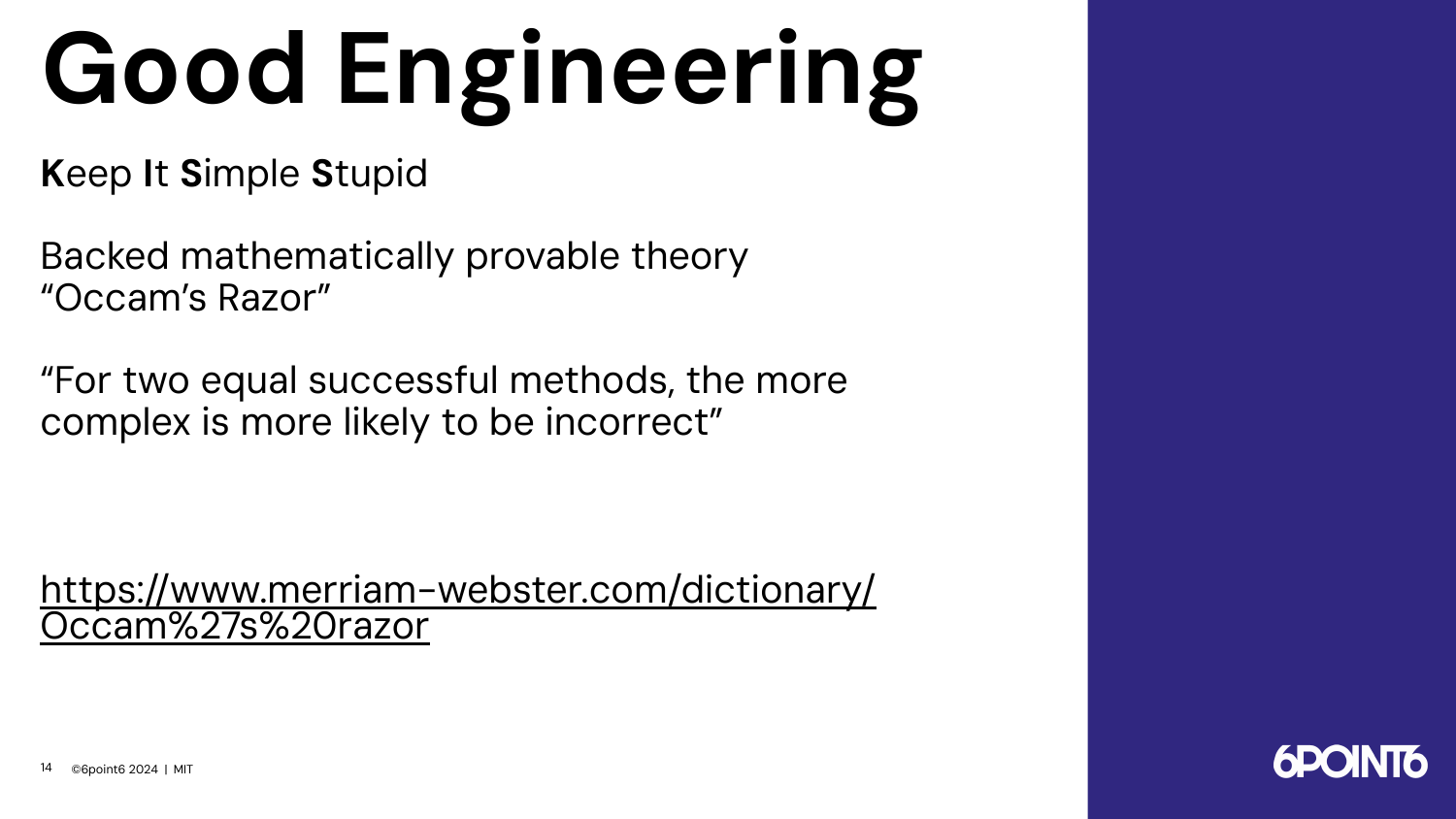

# Good Engineering

Keep It Simple Stupid
Backed mathematically provable theory “Occam’s Razor”
“For two equal successful methods, the more complex is more likely to be incorrect”
https://www.merriam-webster.com/dictionary/Occam%27s%20razor

14